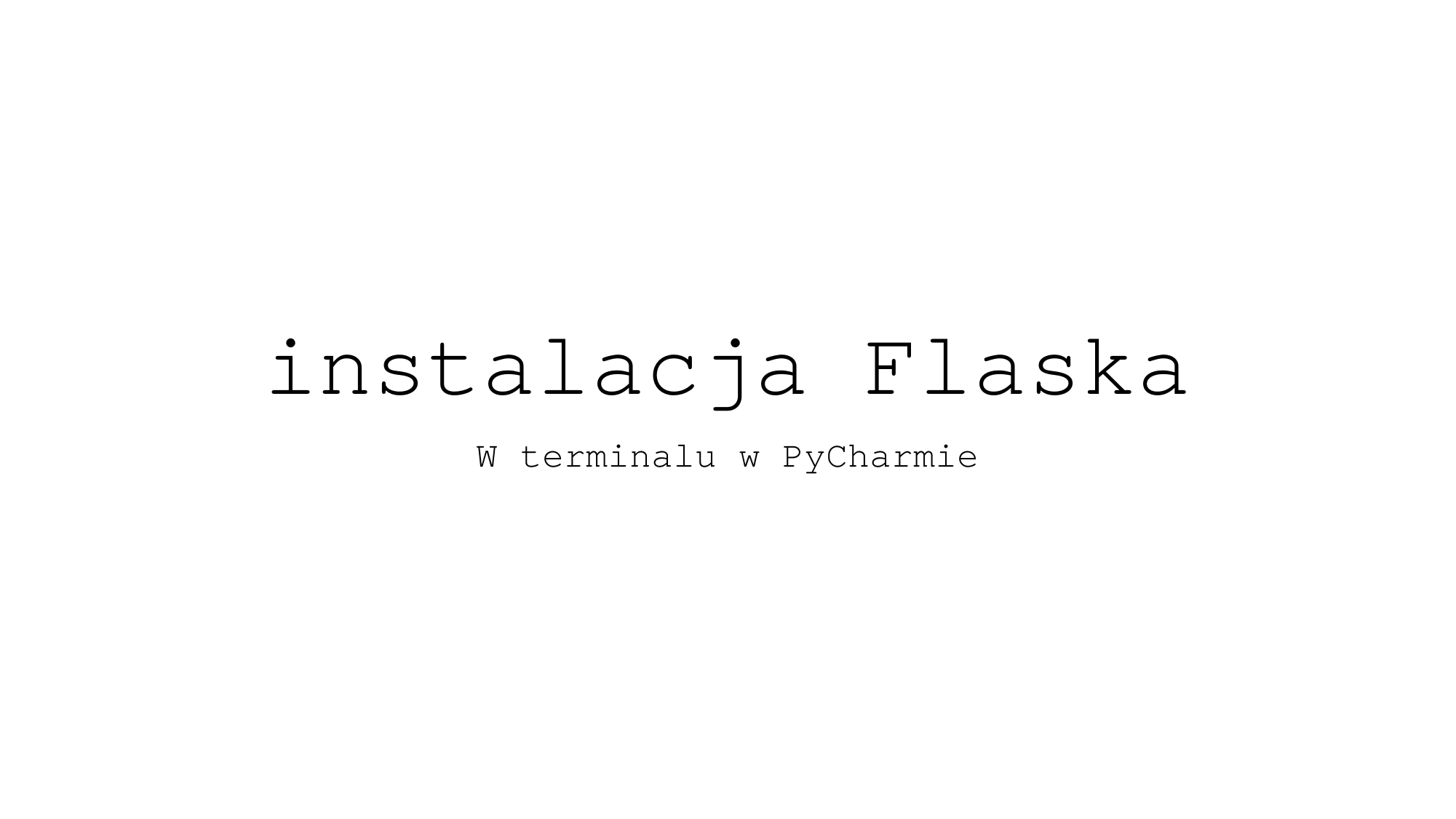

# instalacja Flaska
W terminalu w PyCharmie